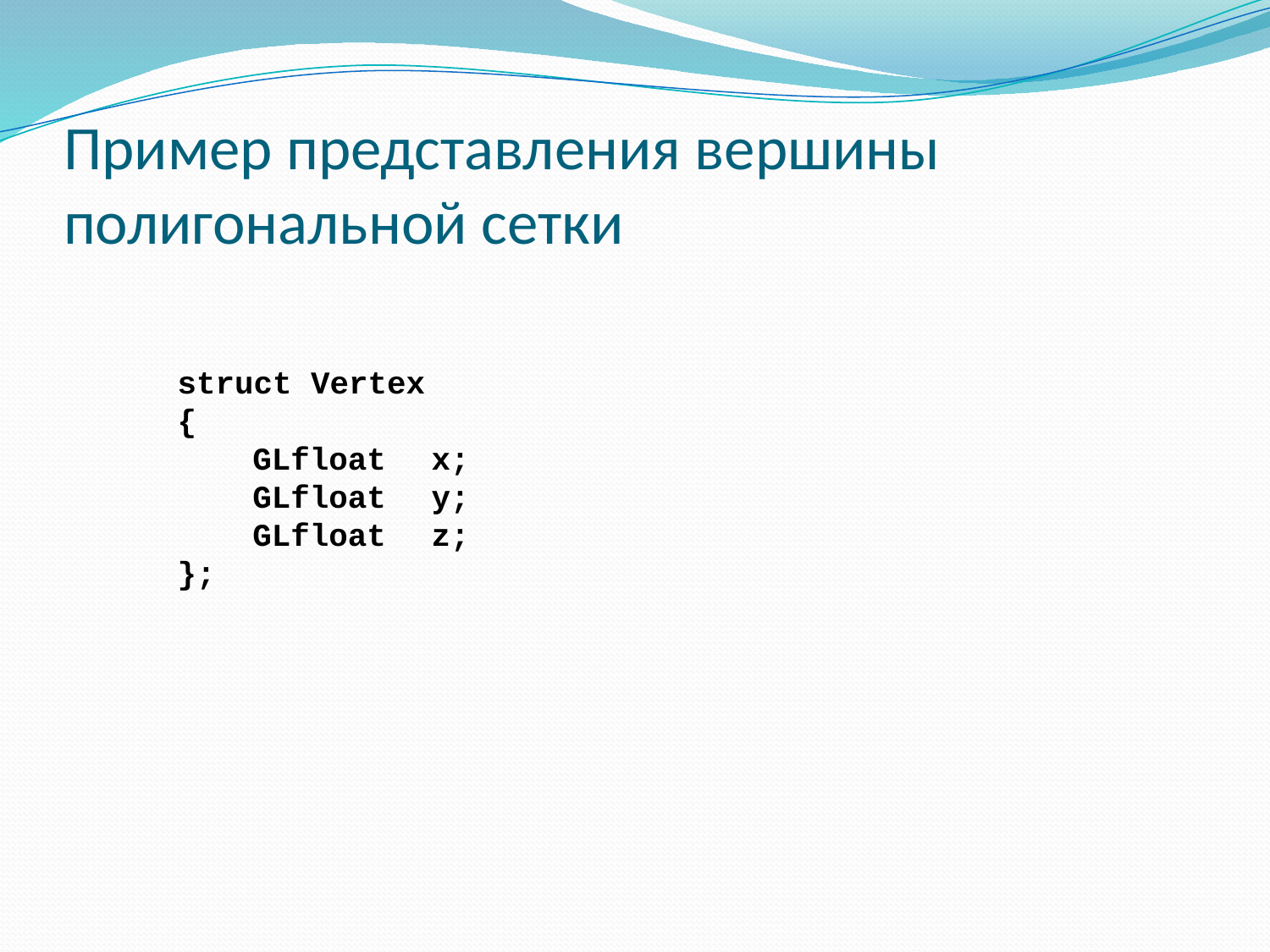

# Пример представления вершины полигональной сетки
struct Vertex
{
	GLfloat	x;
	GLfloat	y;
	GLfloat	z;
};